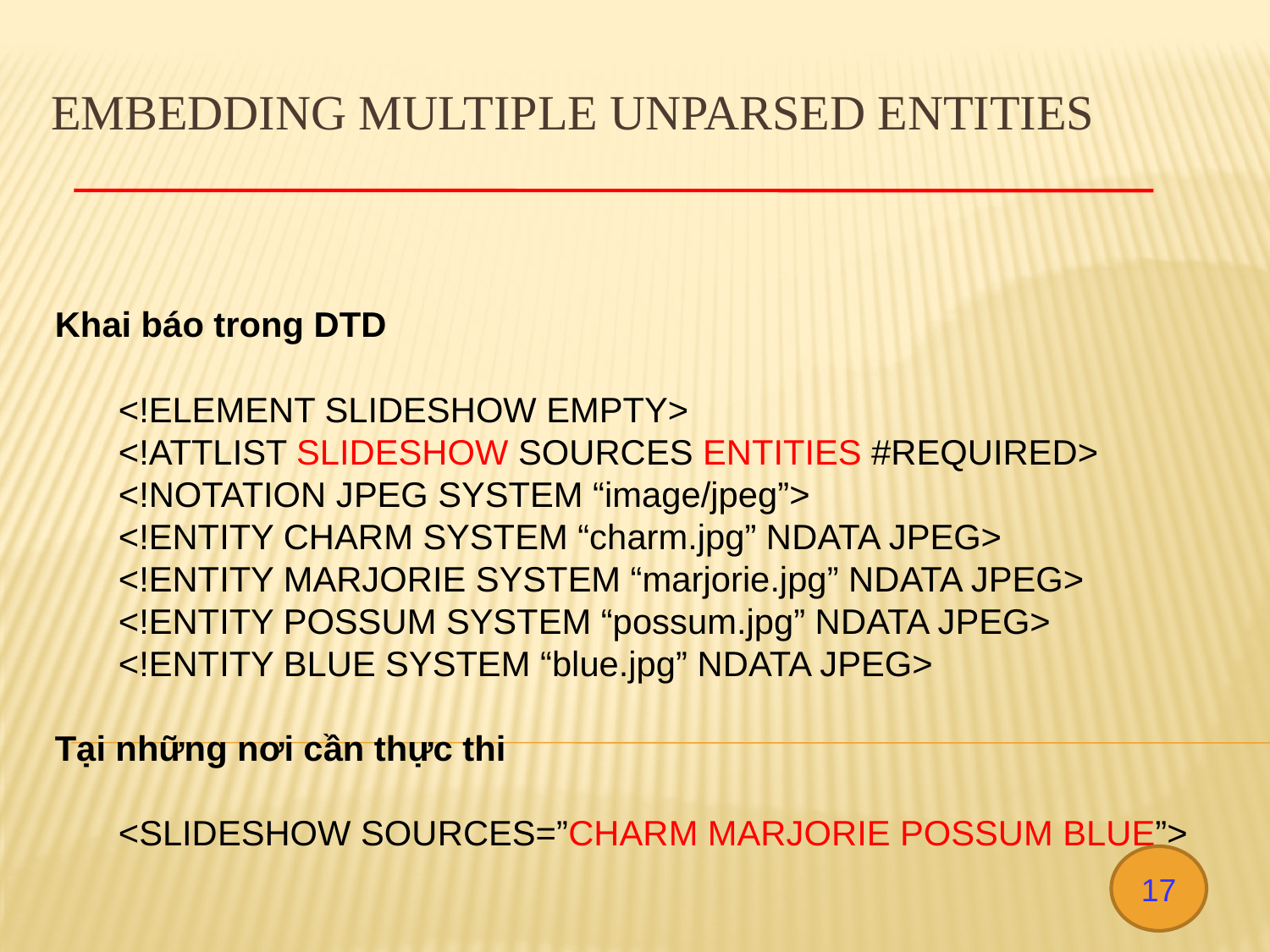

# Embedding multiple Unparsed Entities

Khai báo trong DTD

<!ELEMENT SLIDESHOW EMPTY>
<!ATTLIST SLIDESHOW SOURCES ENTITIES #REQUIRED>
<!NOTATION JPEG SYSTEM “image/jpeg”>
<!ENTITY CHARM SYSTEM “charm.jpg” NDATA JPEG>
<!ENTITY MARJORIE SYSTEM “marjorie.jpg” NDATA JPEG>
<!ENTITY POSSUM SYSTEM “possum.jpg” NDATA JPEG>
<!ENTITY BLUE SYSTEM “blue.jpg” NDATA JPEG>

Tại những nơi cần thực thi

<SLIDESHOW SOURCES=”CHARM MARJORIE POSSUM BLUE”>

17